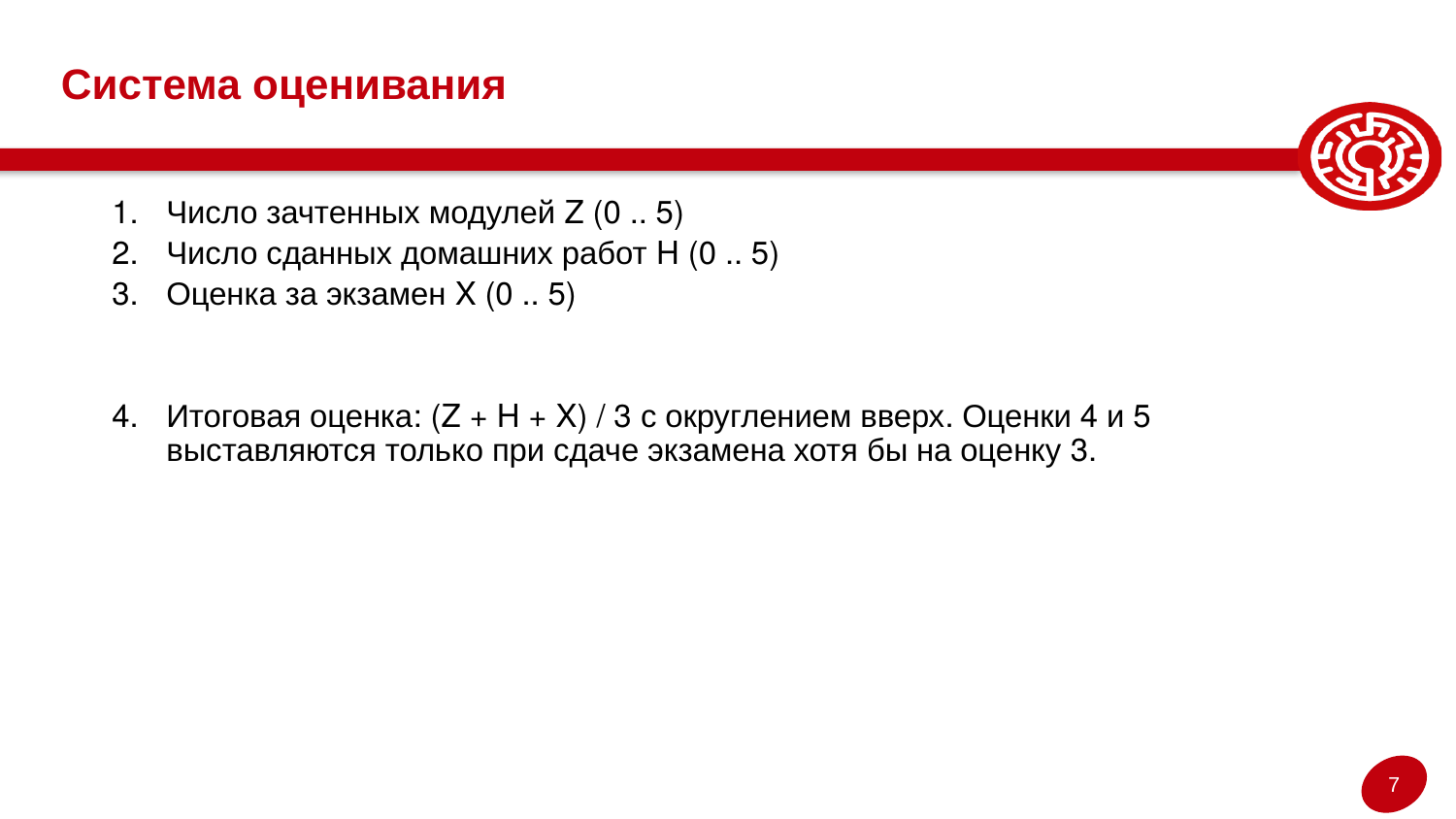

# Система оценивания
Число зачтенных модулей Z (0 .. 5)
Число сданных домашних работ H (0 .. 5)
Оценка за экзамен X (0 .. 5)

Итоговая оценка: (Z + H + X) / 3 с округлением вверх. Оценки 4 и 5 выставляются только при сдаче экзамена хотя бы на оценку 3.
7